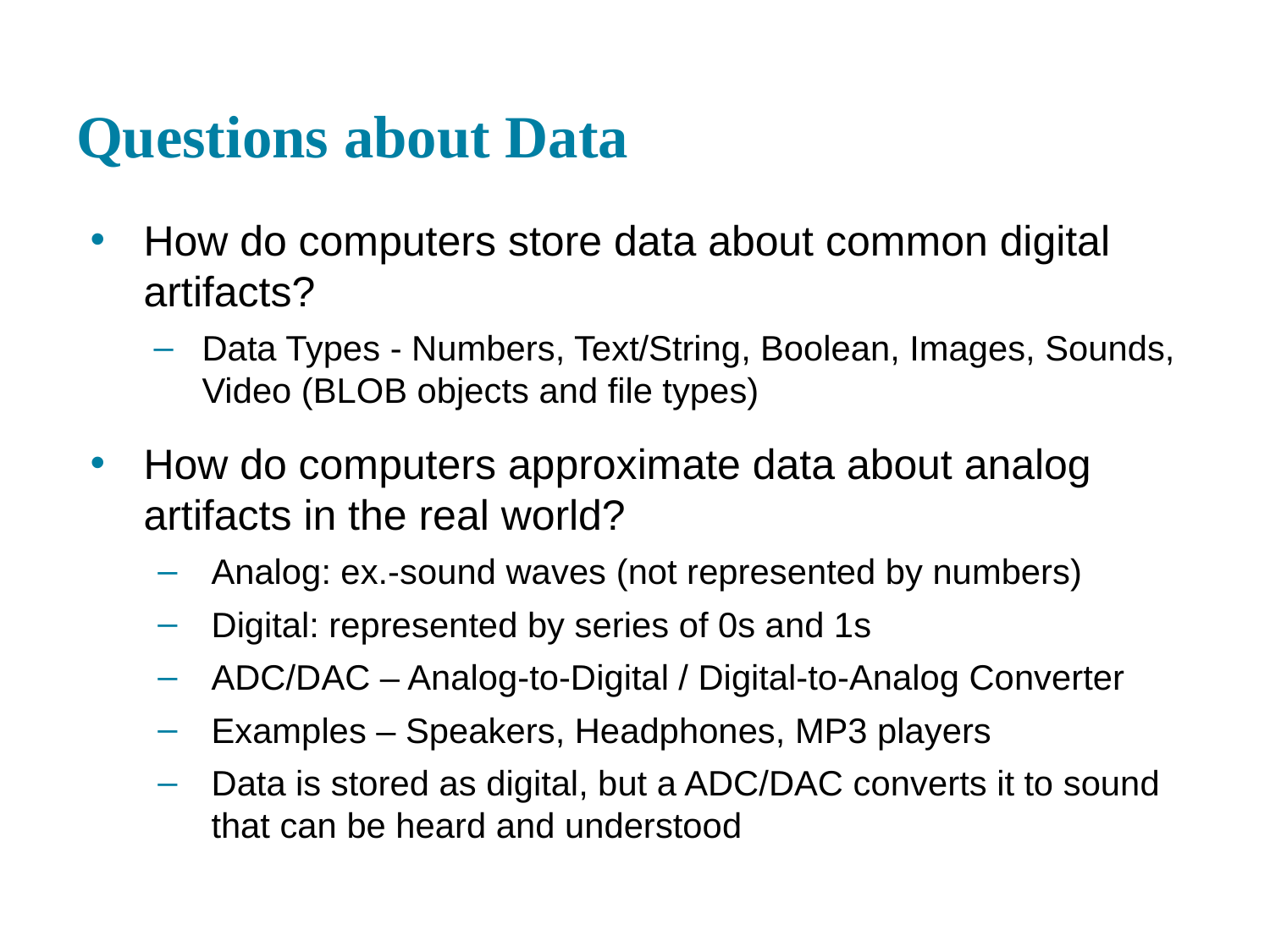

# Questions about Data
How do computers store data about common digital artifacts?
Data Types - Numbers, Text/String, Boolean, Images, Sounds, Video (BLOB objects and file types)
How do computers approximate data about analog artifacts in the real world?
Analog: ex.-sound waves (not represented by numbers)
Digital: represented by series of 0s and 1s
ADC/DAC – Analog-to-Digital / Digital-to-Analog Converter
Examples – Speakers, Headphones, MP3 players
Data is stored as digital, but a ADC/DAC converts it to sound that can be heard and understood